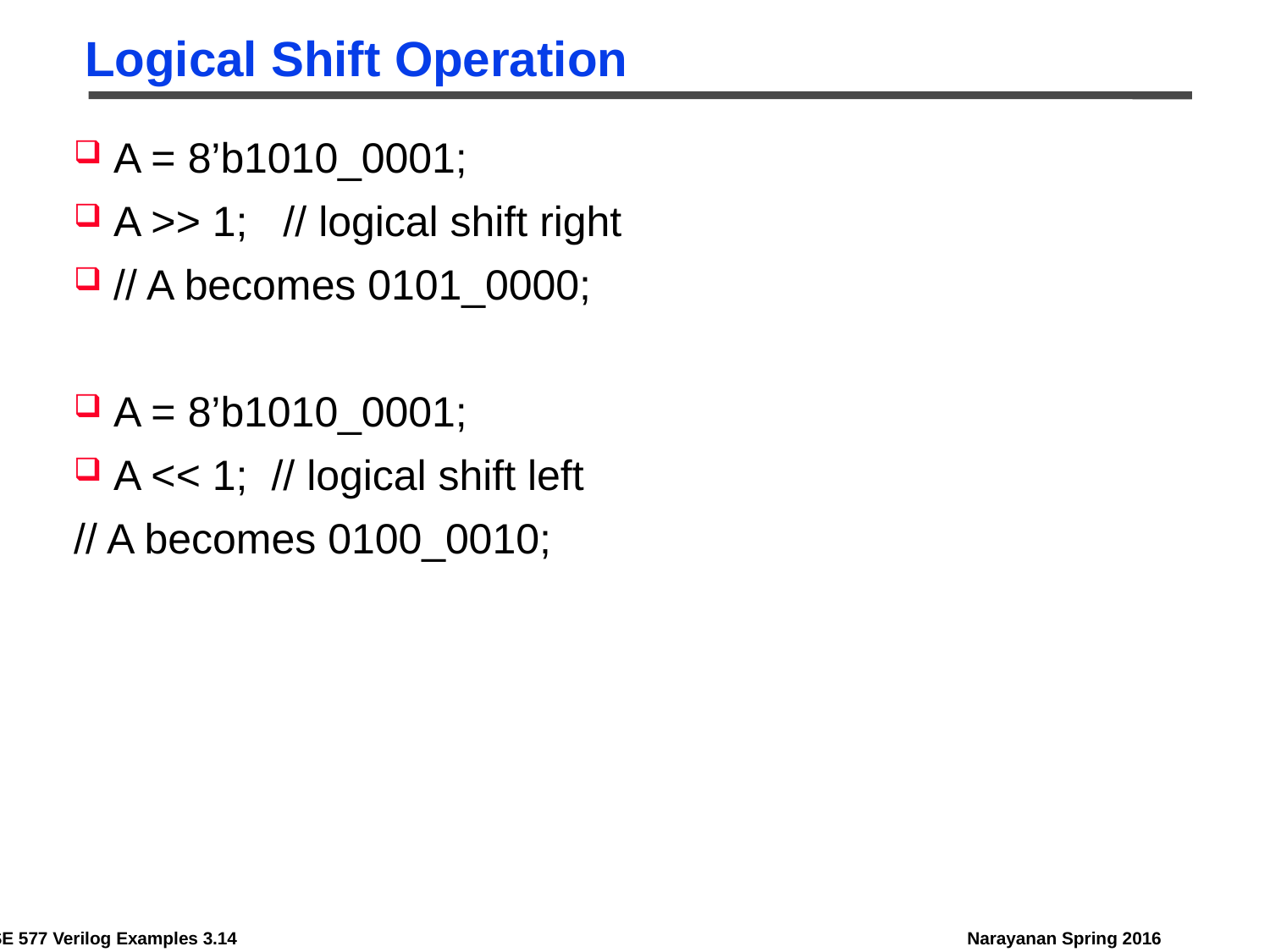

# Logical Shift Operation
A = 8’b1010_0001;
A >> 1;   // logical shift right
// A becomes 0101_0000;

A = 8’b1010_0001;
A << 1;  // logical shift left
// A becomes 0100_0010;